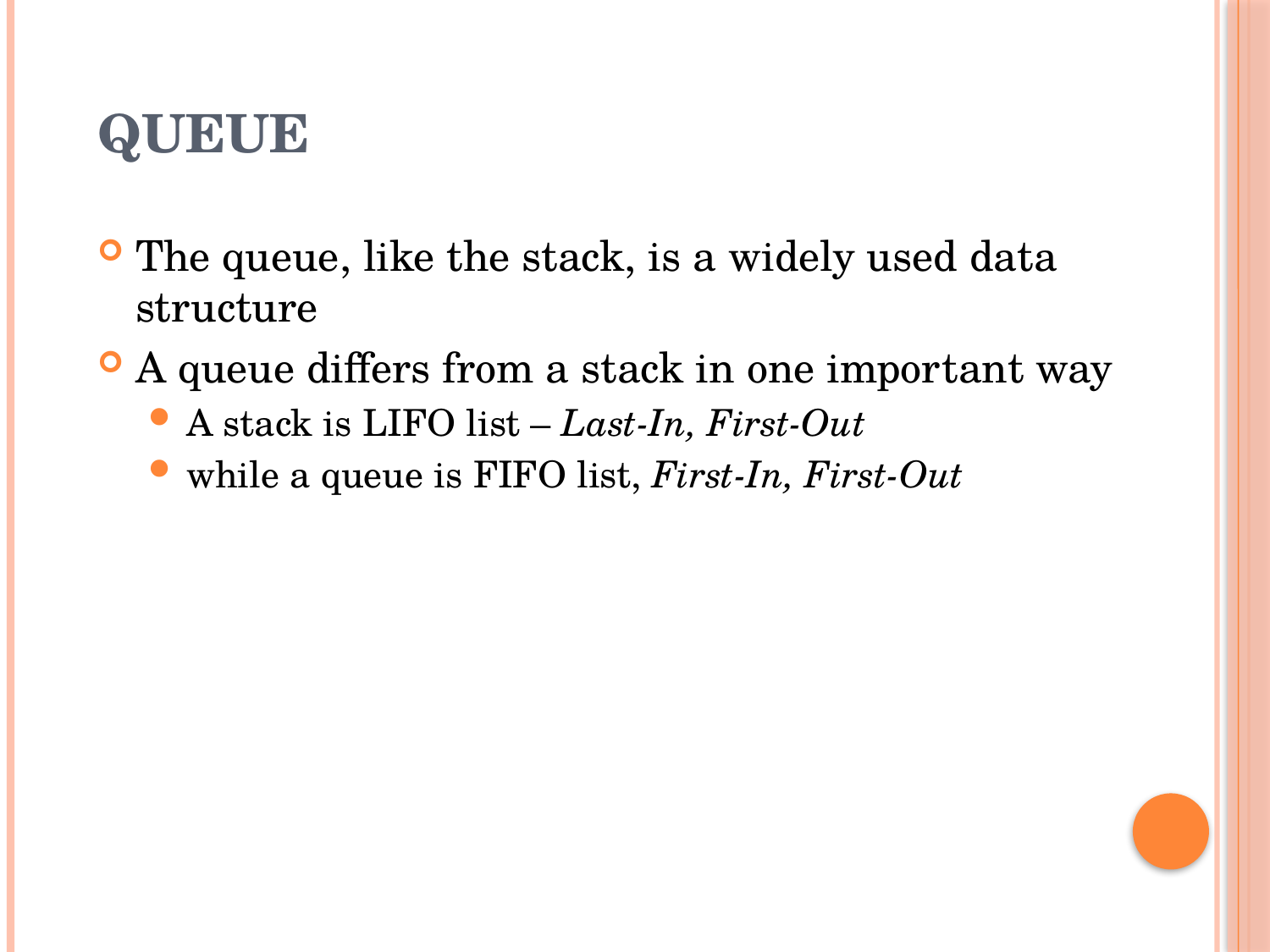

# Queue
The queue, like the stack, is a widely used data structure
A queue differs from a stack in one important way
A stack is LIFO list – Last-In, First-Out
while a queue is FIFO list, First-In, First-Out